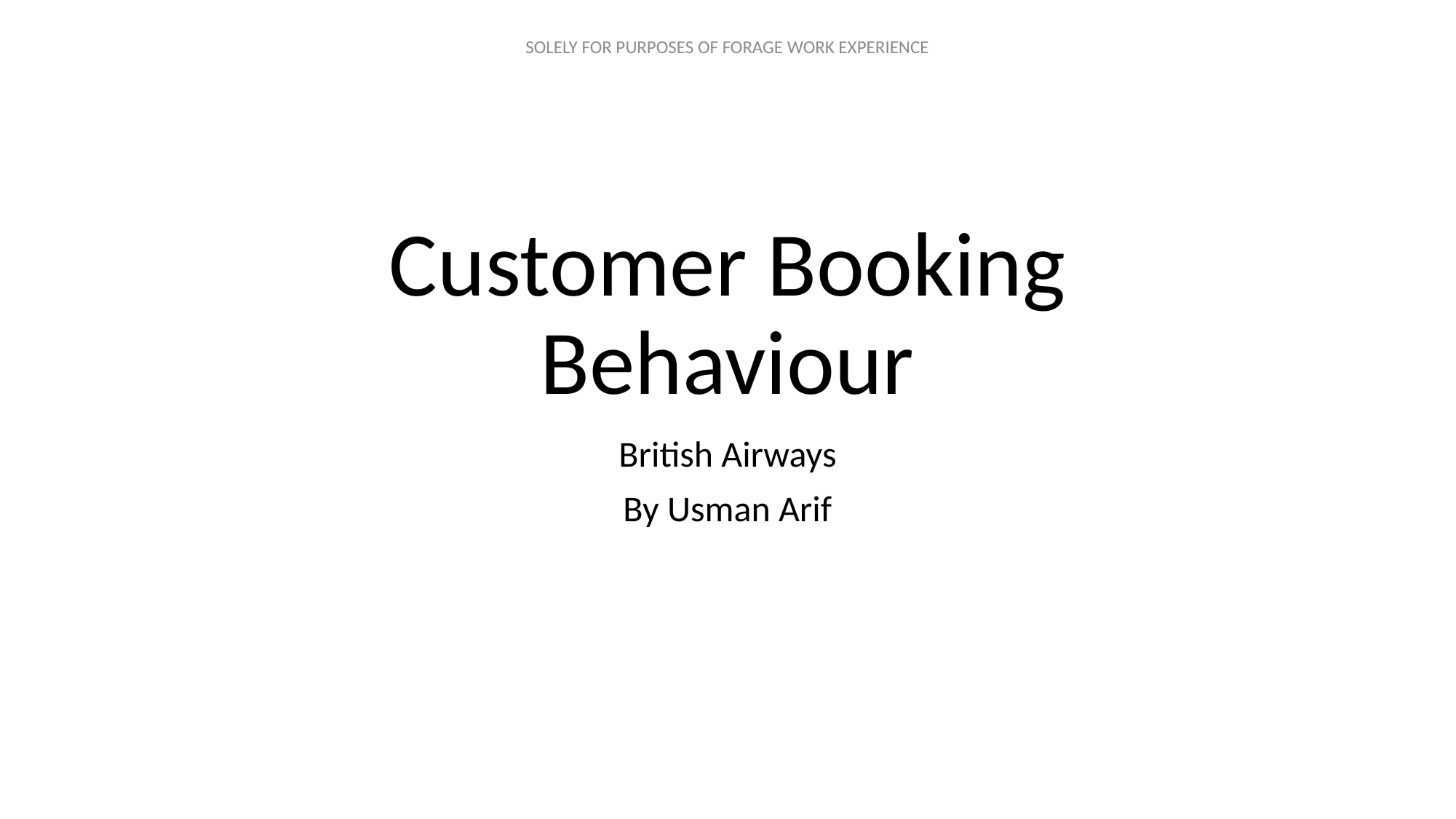

# Customer Booking Behaviour
British Airways
By Usman Arif